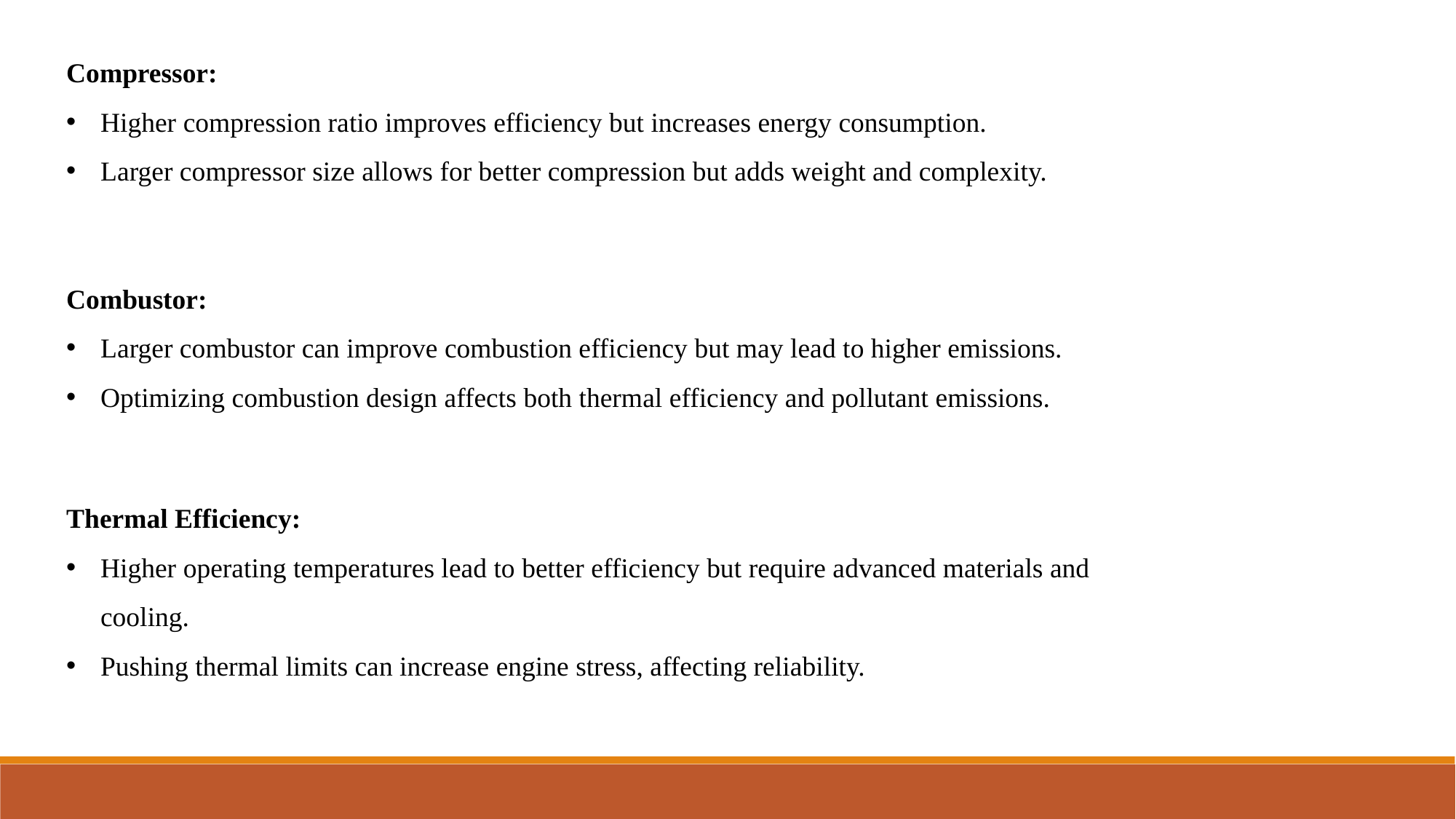

Compressor:
Higher compression ratio improves efficiency but increases energy consumption.
Larger compressor size allows for better compression but adds weight and complexity.
Combustor:
Larger combustor can improve combustion efficiency but may lead to higher emissions.
Optimizing combustion design affects both thermal efficiency and pollutant emissions.
Thermal Efficiency:
Higher operating temperatures lead to better efficiency but require advanced materials and cooling.
Pushing thermal limits can increase engine stress, affecting reliability.